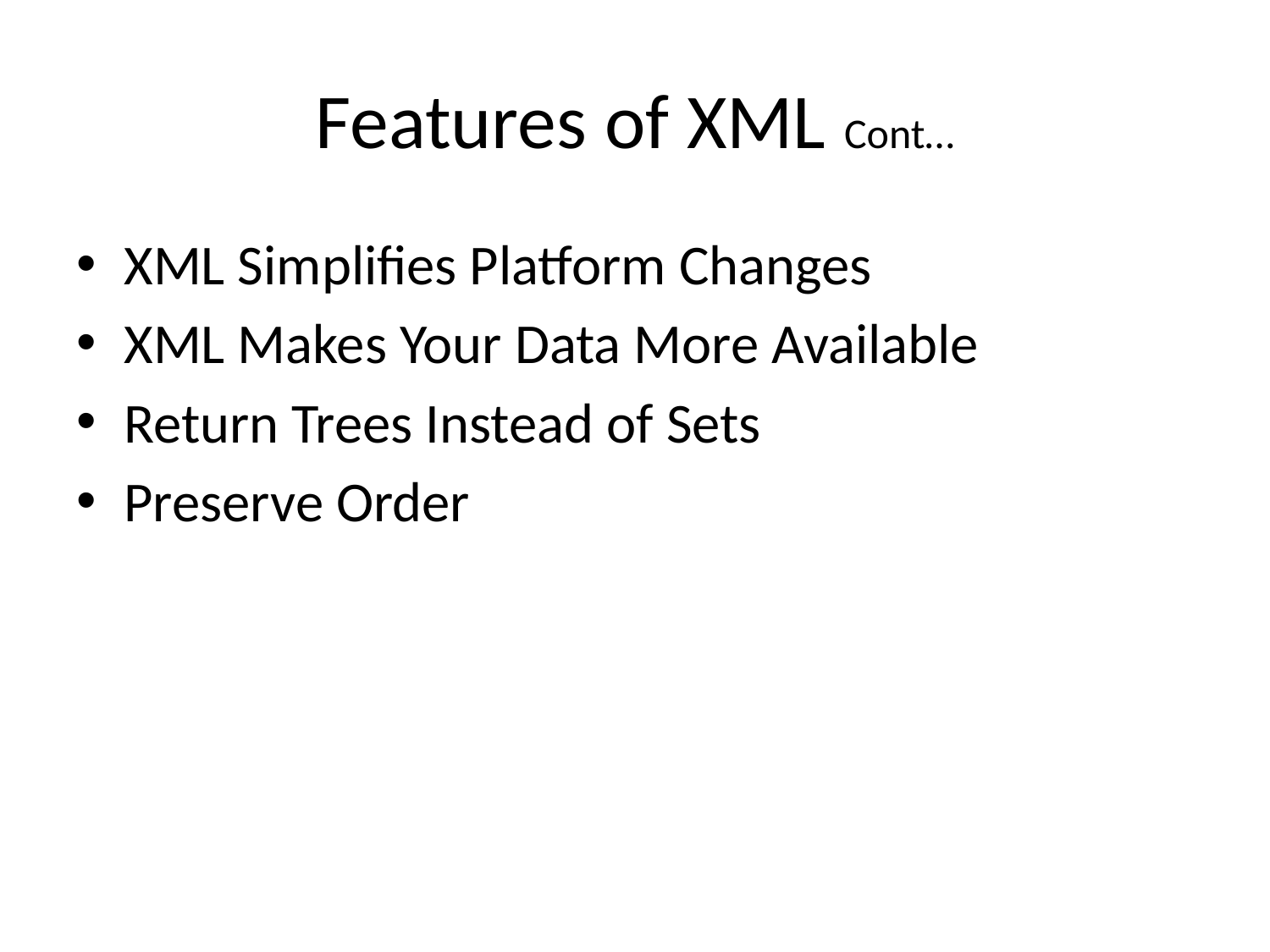

# Features of XML Cont…
XML Simplifies Platform Changes
XML Makes Your Data More Available
Return Trees Instead of Sets
Preserve Order